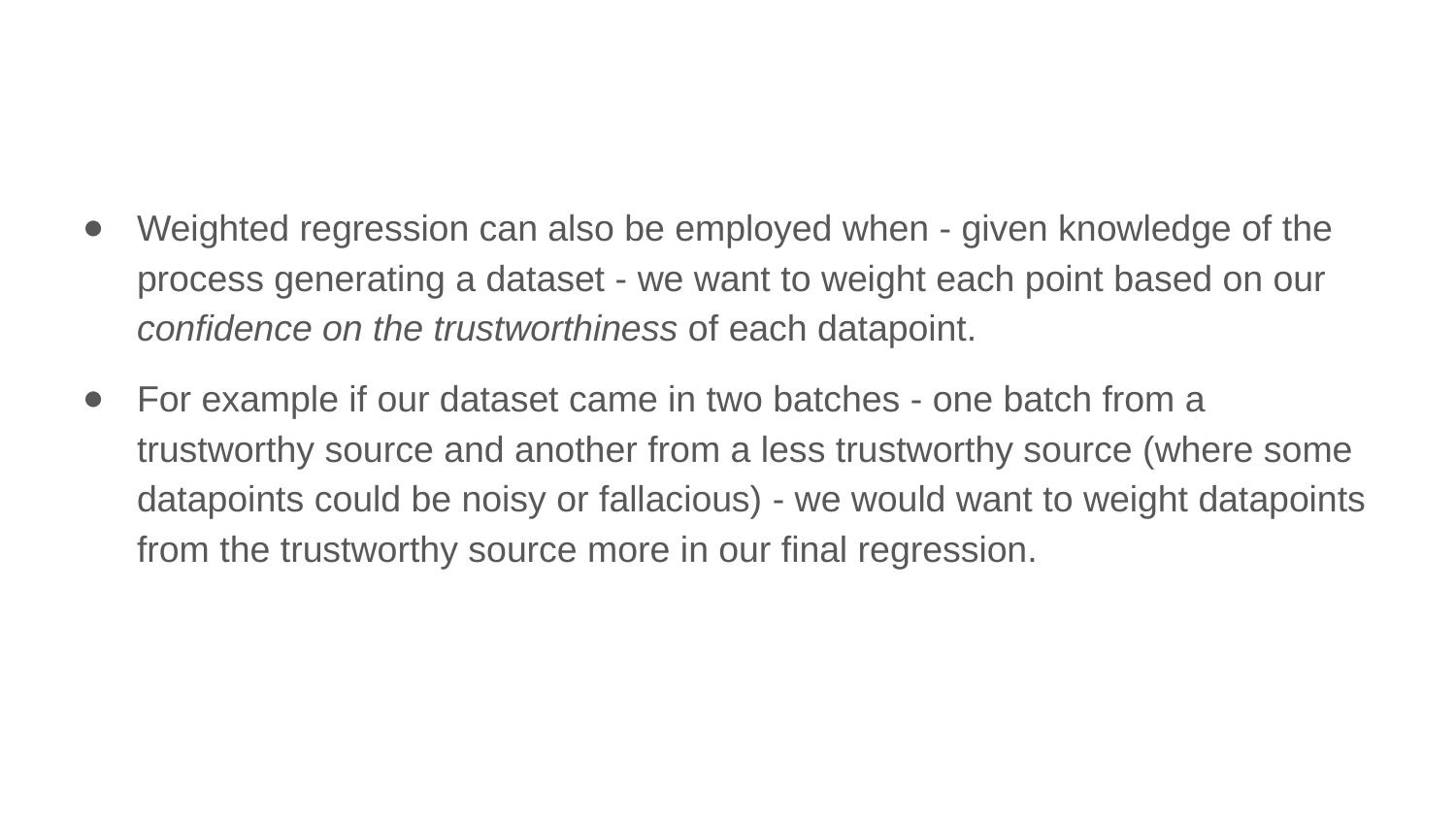

Weighted regression can also be employed when - given knowledge of the process generating a dataset - we want to weight each point based on our confidence on the trustworthiness of each datapoint.
For example if our dataset came in two batches - one batch from a trustworthy source and another from a less trustworthy source (where some datapoints could be noisy or fallacious) - we would want to weight datapoints from the trustworthy source more in our final regression.